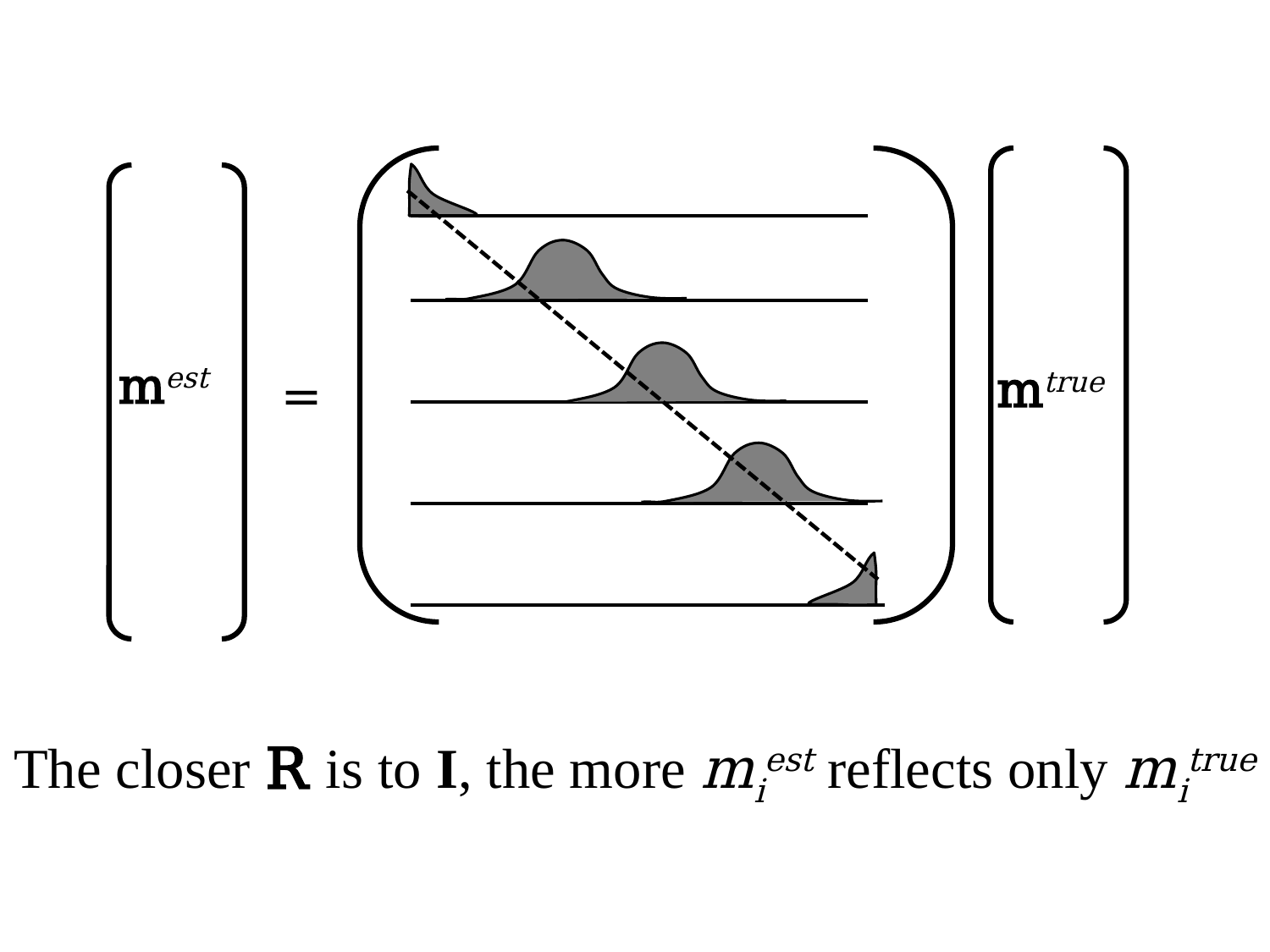

mest
mtrue
=

The closer R is to I, the more miest reflects only mitrue